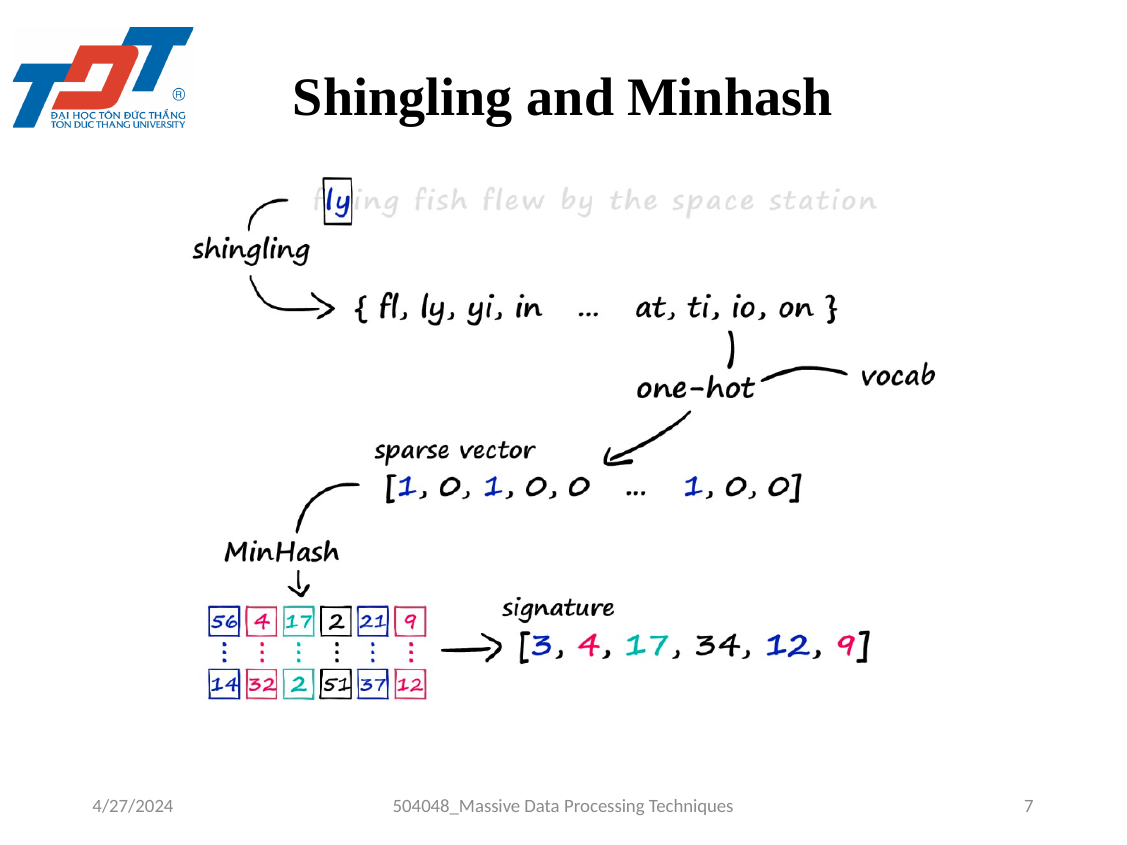

Shingling and Minhash

4/27/2024
504048_Massive Data Processing Techniques
7